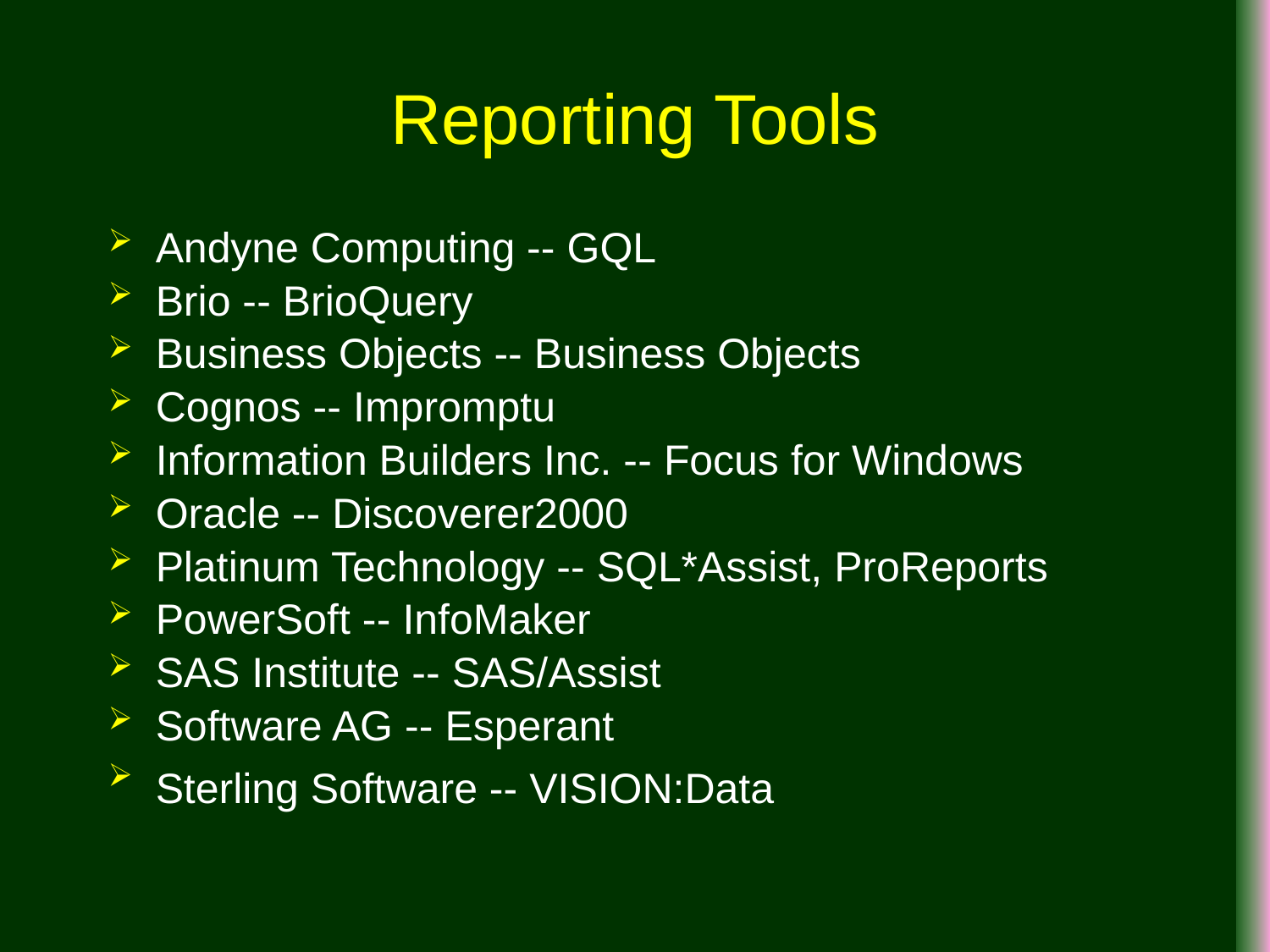

# Reporting Tools
Andyne Computing -- GQL
Brio -- BrioQuery
Business Objects -- Business Objects
Cognos -- Impromptu
Information Builders Inc. -- Focus for Windows
Oracle -- Discoverer2000
Platinum Technology -- SQL*Assist, ProReports
PowerSoft -- InfoMaker
SAS Institute -- SAS/Assist
Software AG -- Esperant
Sterling Software -- VISION:Data